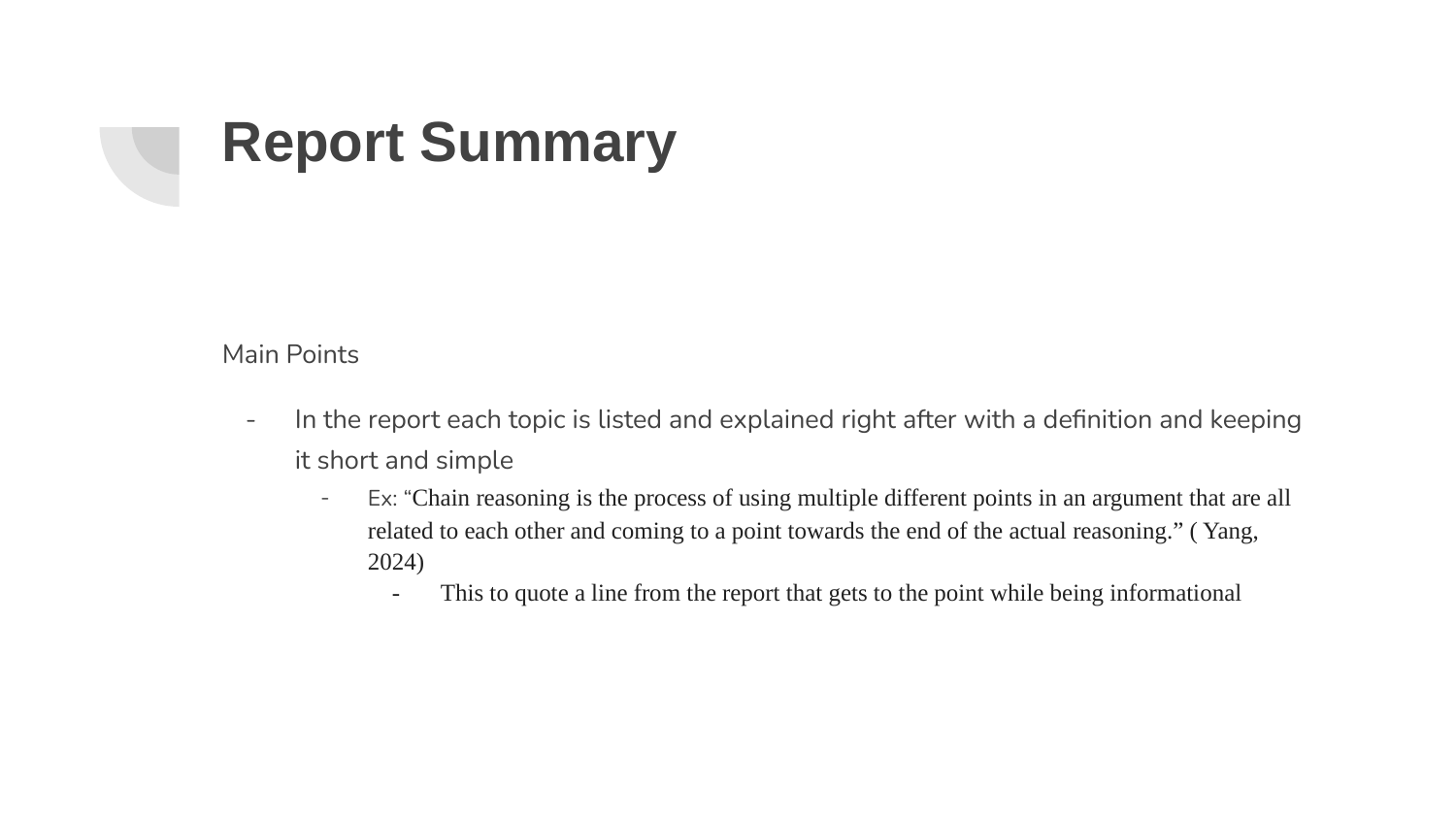

# Report Summary
Main Points
In the report each topic is listed and explained right after with a definition and keeping it short and simple
Ex: “Chain reasoning is the process of using multiple different points in an argument that are all related to each other and coming to a point towards the end of the actual reasoning.” ( Yang, 2024)
This to quote a line from the report that gets to the point while being informational